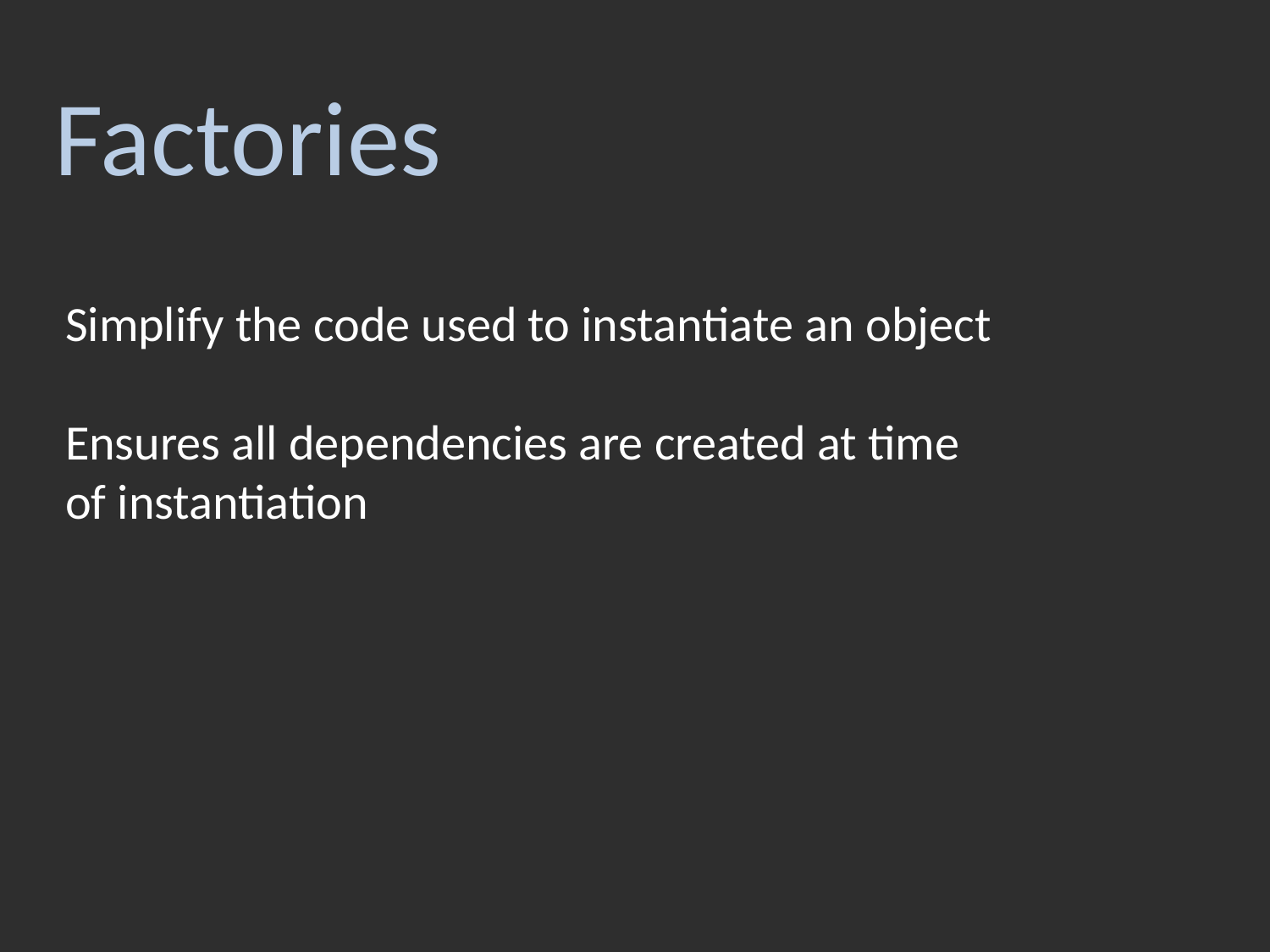

Factories
Simplify the code used to instantiate an object

Ensures all dependencies are created at time of instantiation